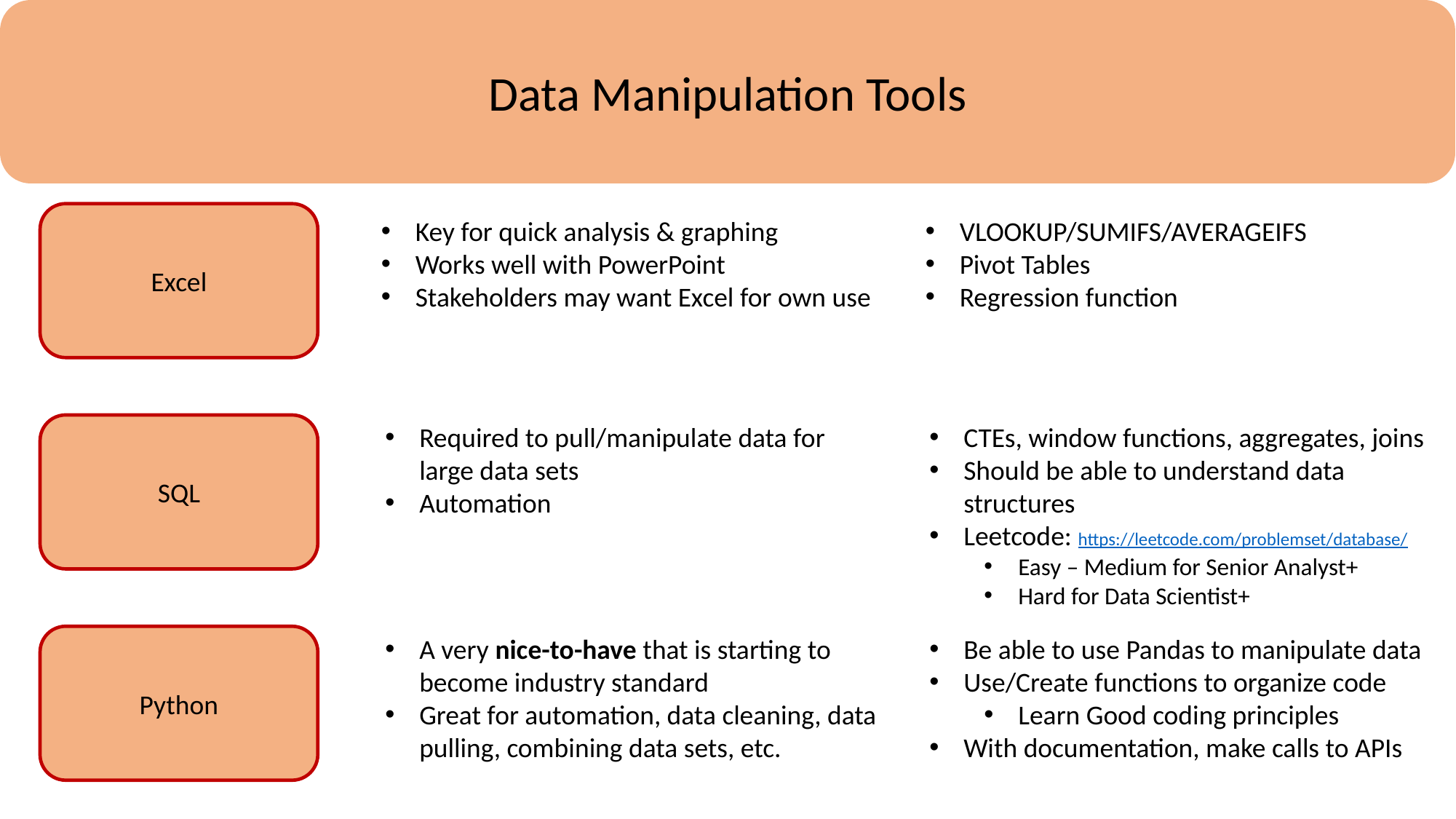

Data Manipulation Tools
Excel
Key for quick analysis & graphing
Works well with PowerPoint
Stakeholders may want Excel for own use
VLOOKUP/SUMIFS/AVERAGEIFS
Pivot Tables
Regression function
SQL
Required to pull/manipulate data for large data sets
Automation
CTEs, window functions, aggregates, joins
Should be able to understand data structures
Leetcode: https://leetcode.com/problemset/database/
Easy – Medium for Senior Analyst+
Hard for Data Scientist+
Python
A very nice-to-have that is starting to become industry standard
Great for automation, data cleaning, data pulling, combining data sets, etc.
Be able to use Pandas to manipulate data
Use/Create functions to organize code
Learn Good coding principles
With documentation, make calls to APIs